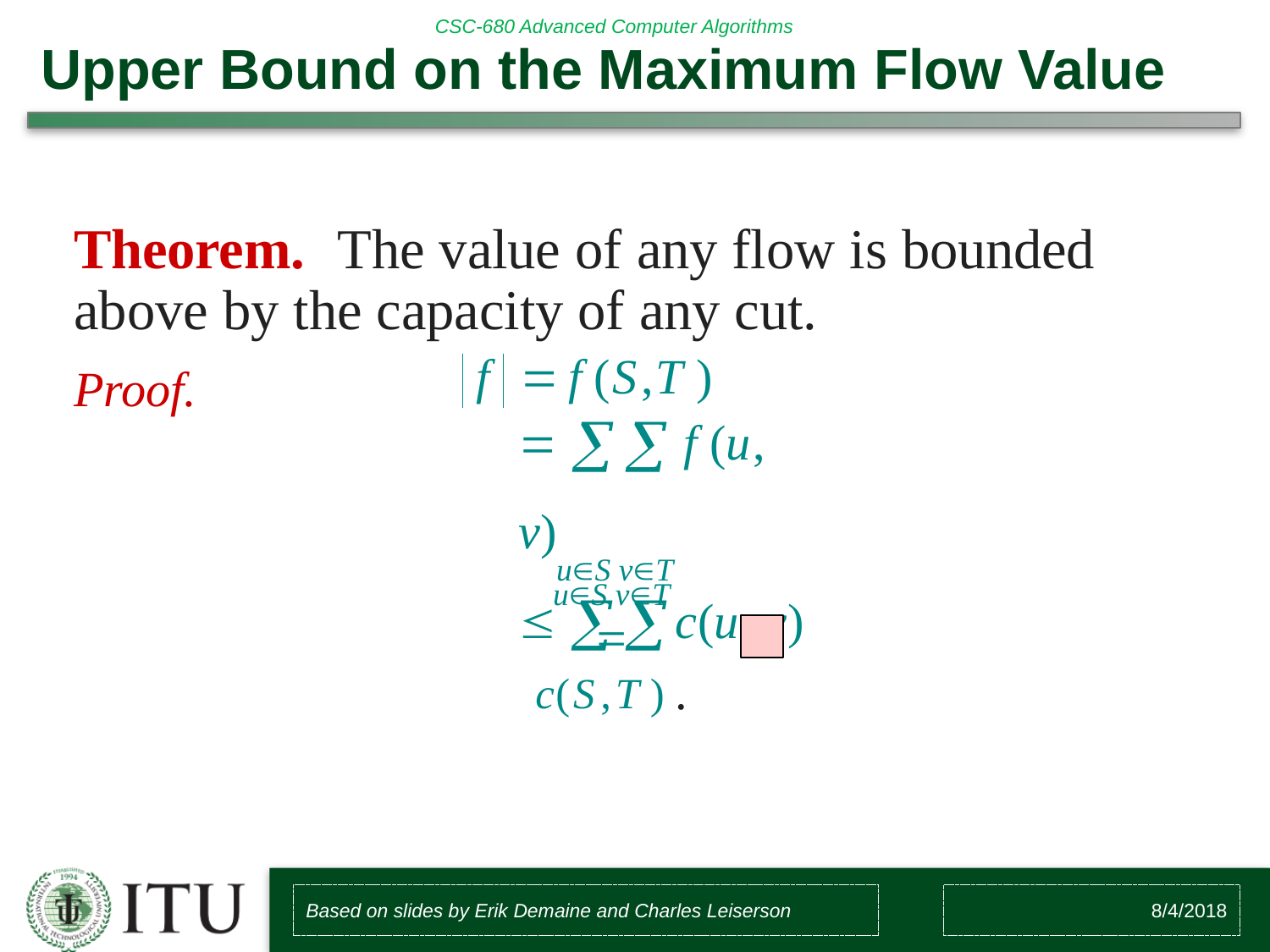

# Upper Bound on the Maximum Flow Value

Theorem.	The value of any flow is bounded above by the capacity of any cut.
f	=	f (S,T )
= ∑∑ f (u, v)
u∈S v∈T
≤ ∑∑c(u, v)

Proof.
u∈S v∈T
= c(S,T ) .

Based on slides by Erik Demaine and Charles Leiserson
8/4/2018